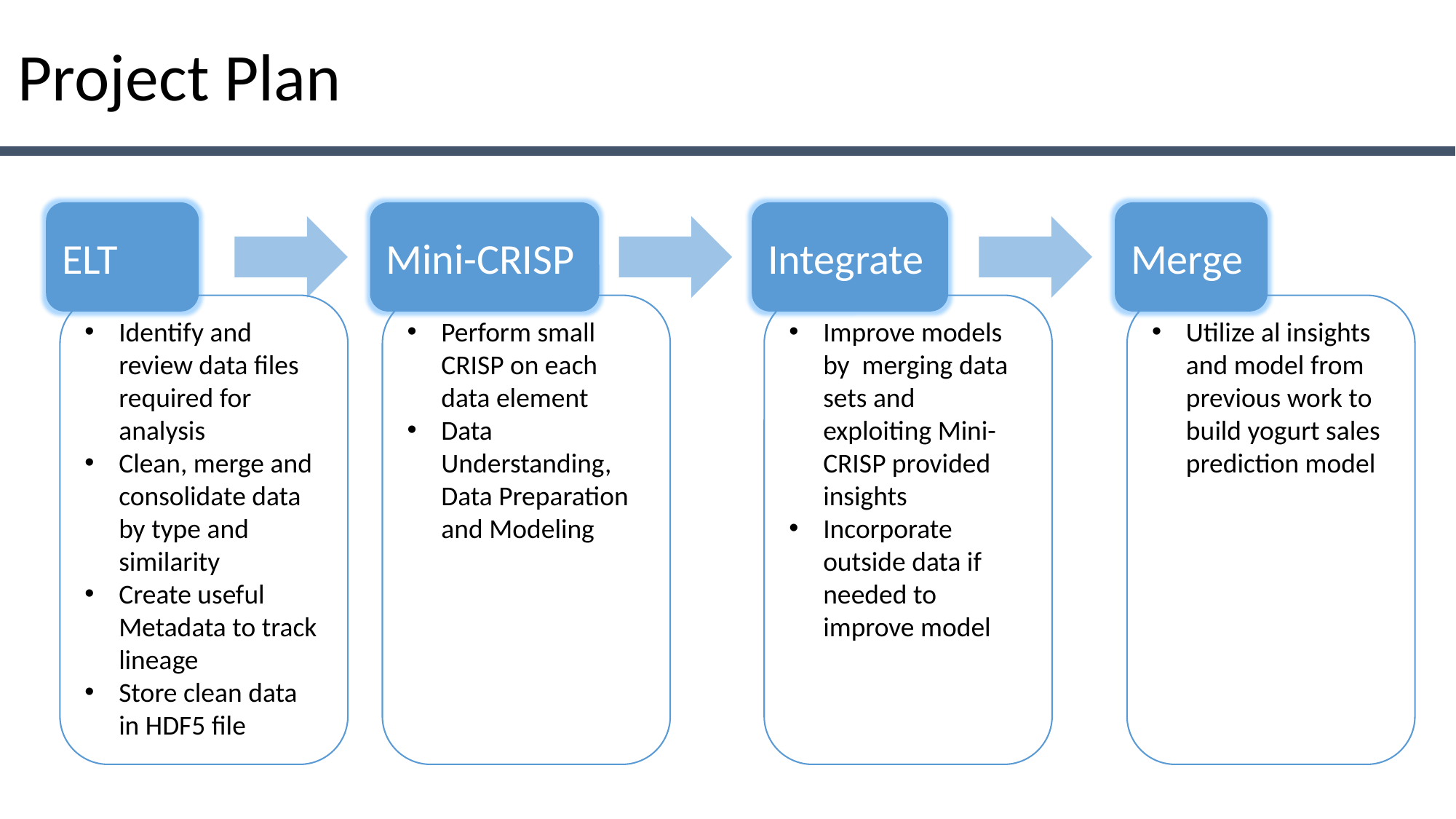

# Project Plan
ELT
Mini-CRISP
Integrate
Merge

Identify and review data files required for analysis
Clean, merge and consolidate data by type and similarity
Create useful Metadata to track lineage
Store clean data in HDF5 file

Perform small CRISP on each data element
Data Understanding, Data Preparation and Modeling

Improve models by  merging data sets and exploiting Mini-CRISP provided insights
Incorporate outside data if needed to improve model

Utilize al insights and model from previous work to build yogurt sales prediction model